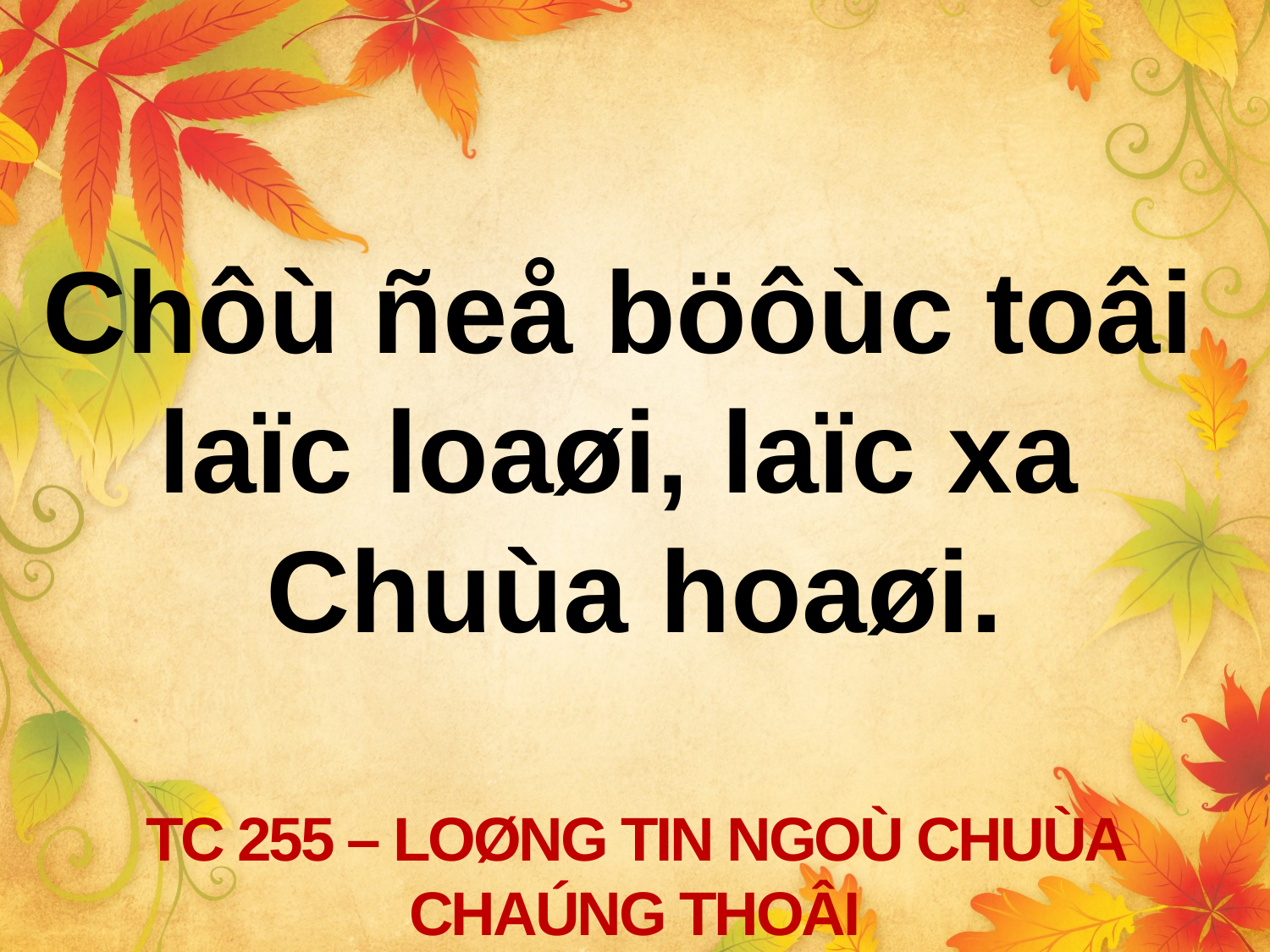

Chôù ñeå böôùc toâi
laïc loaøi, laïc xa
Chuùa hoaøi.
TC 255 – LOØNG TIN NGOÙ CHUÙA CHAÚNG THOÂI